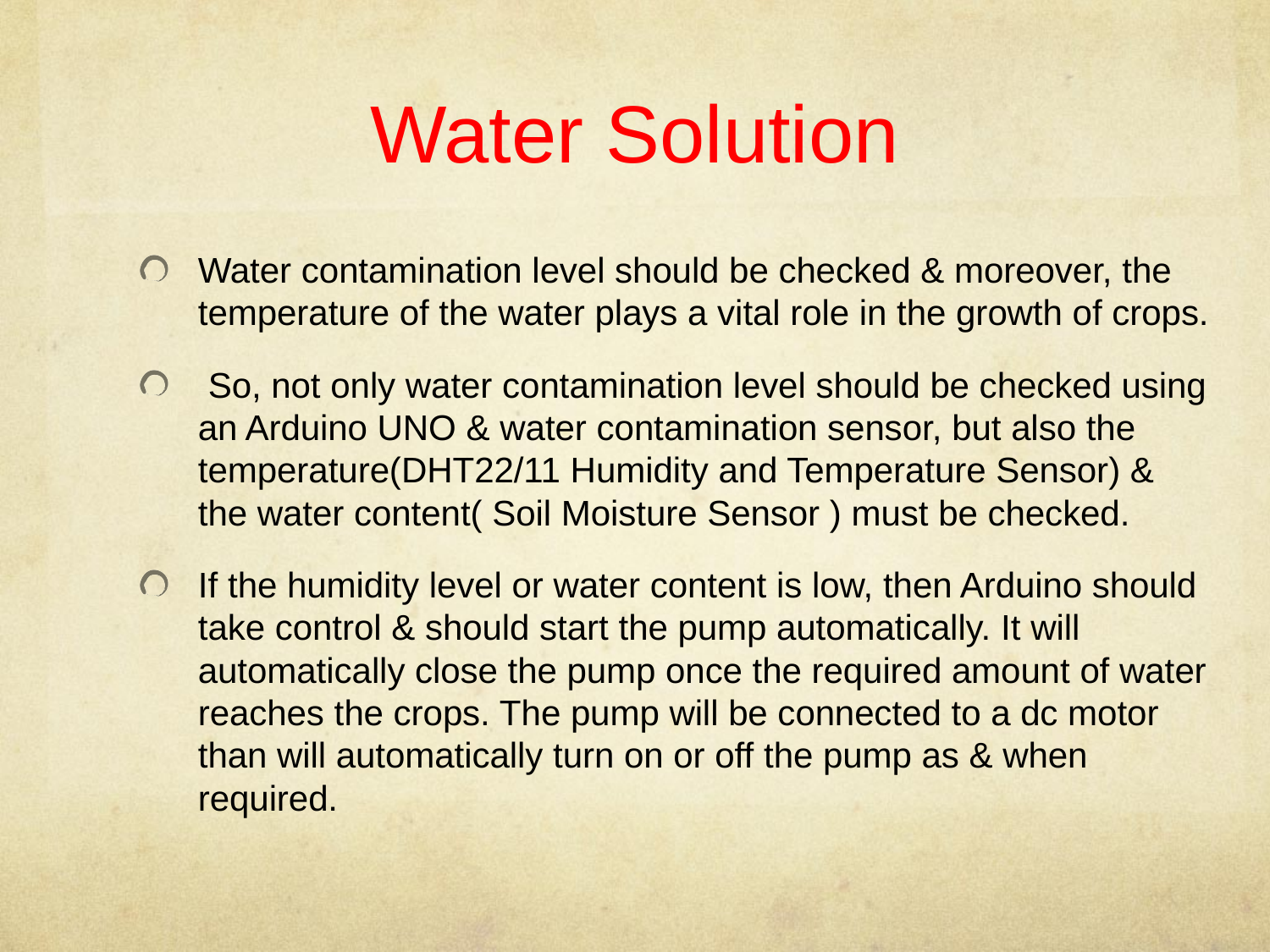

# Water Solution
Water contamination level should be checked & moreover, the temperature of the water plays a vital role in the growth of crops.
 So, not only water contamination level should be checked using an Arduino UNO & water contamination sensor, but also the temperature(DHT22/11 Humidity and Temperature Sensor) & the water content( Soil Moisture Sensor ) must be checked.
If the humidity level or water content is low, then Arduino should take control & should start the pump automatically. It will automatically close the pump once the required amount of water reaches the crops. The pump will be connected to a dc motor than will automatically turn on or off the pump as & when required.